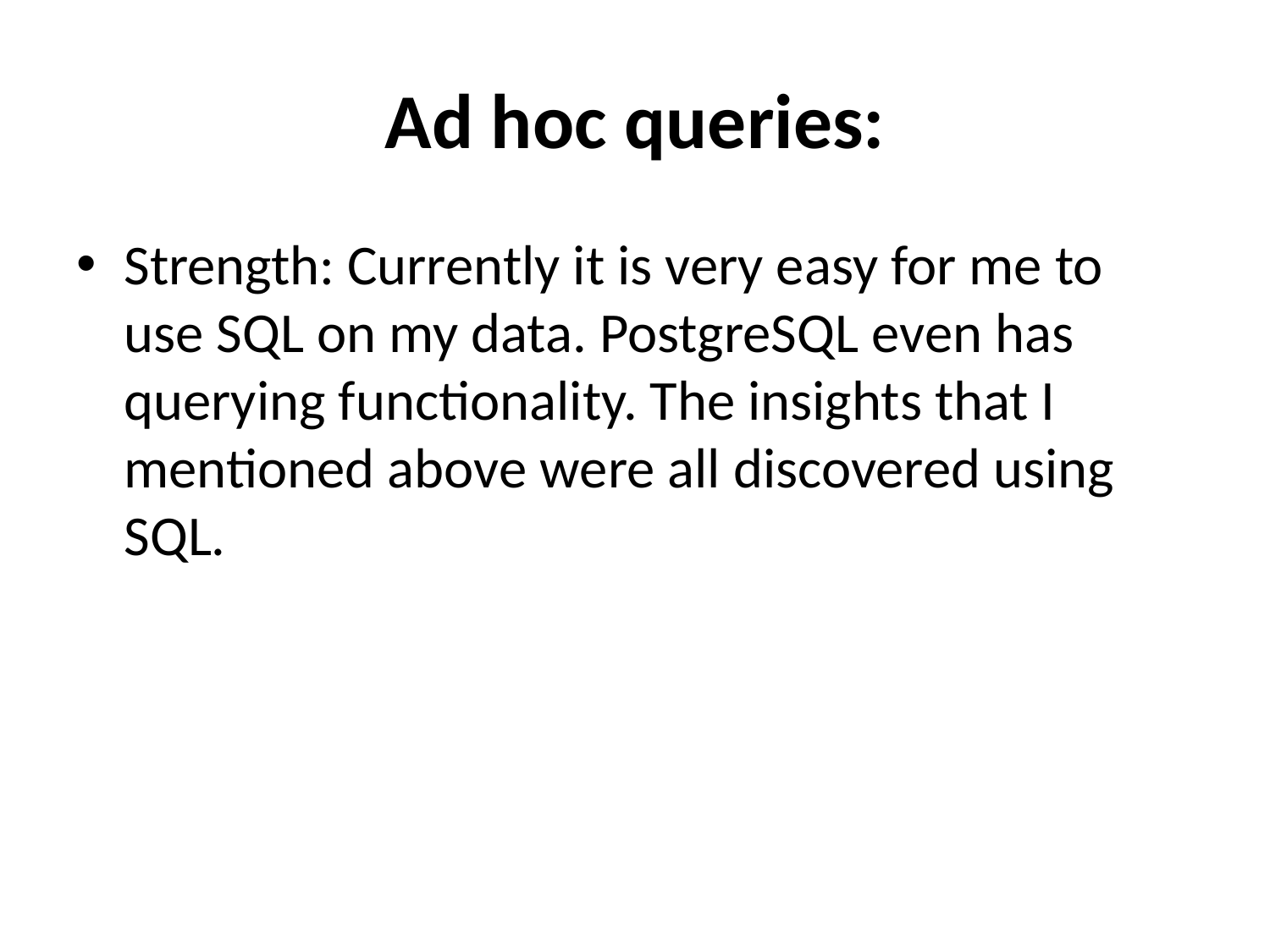

# Ad hoc queries:
Strength: Currently it is very easy for me to use SQL on my data. PostgreSQL even has querying functionality. The insights that I mentioned above were all discovered using SQL.